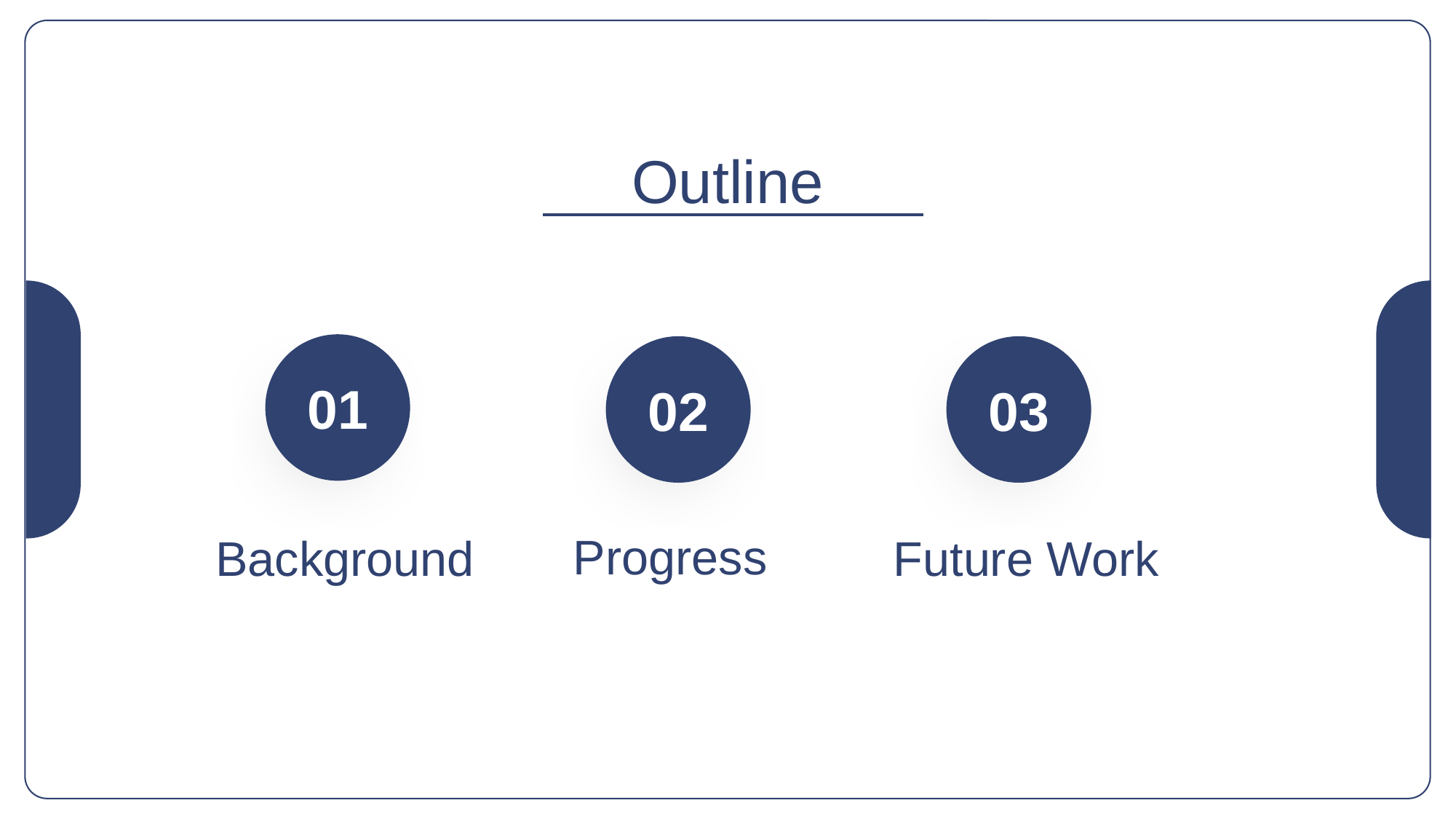

Outline
01
02
03

Progress
Background
Future Work